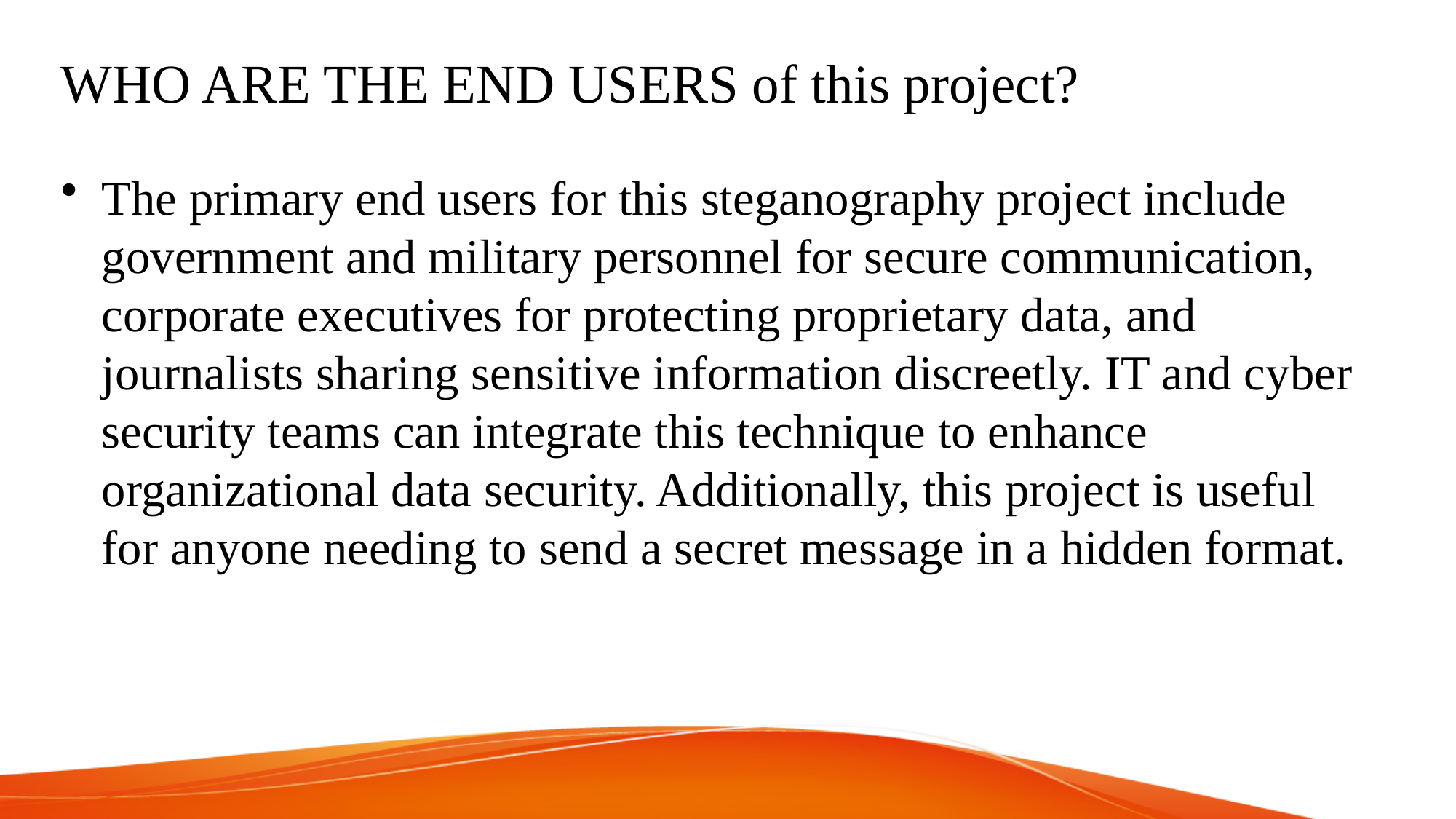

# WHO ARE THE END USERS of this project?
The primary end users for this steganography project include government and military personnel for secure communication, corporate executives for protecting proprietary data, and journalists sharing sensitive information discreetly. IT and cyber security teams can integrate this technique to enhance organizational data security. Additionally, this project is useful for anyone needing to send a secret message in a hidden format.